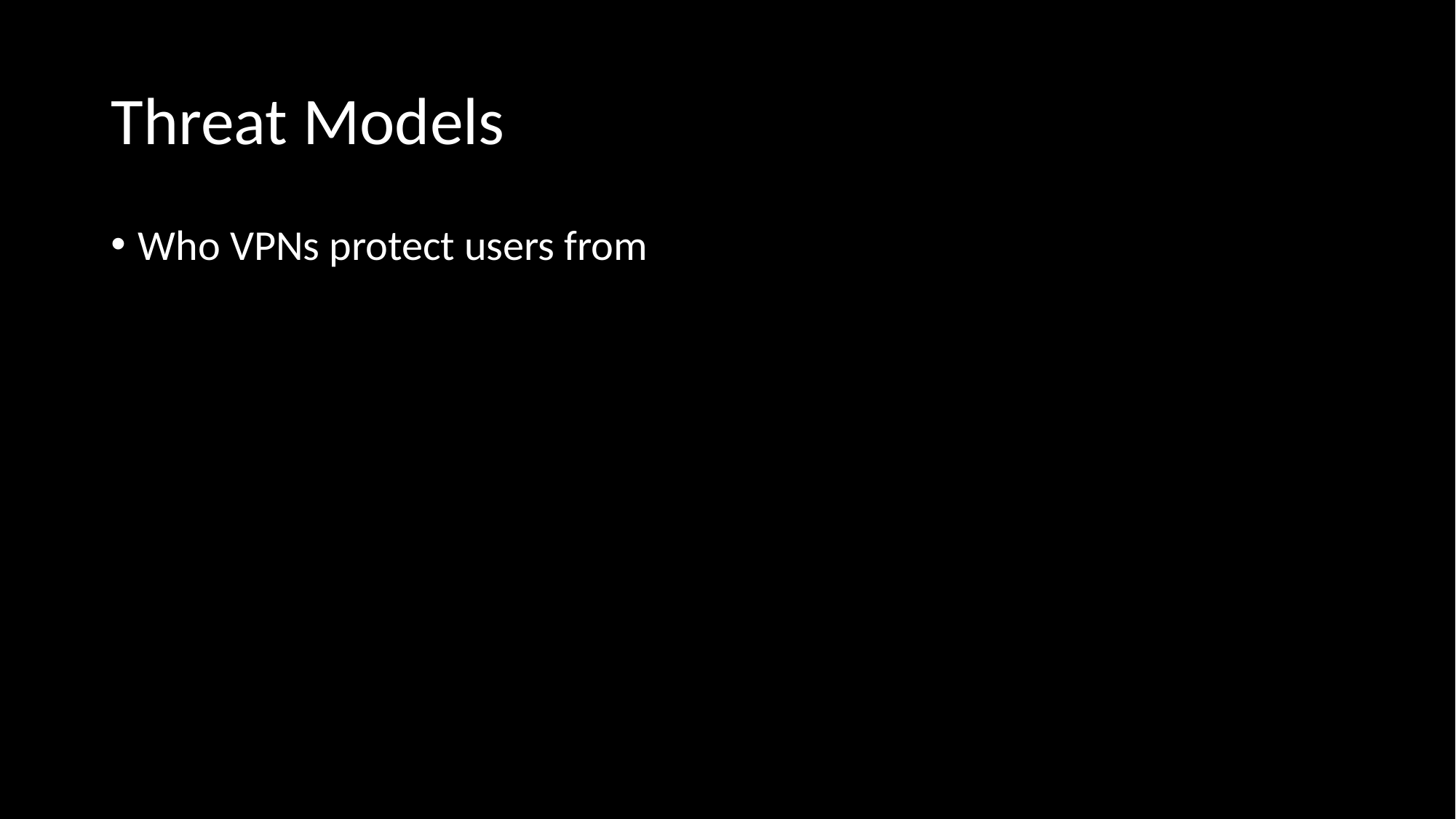

# Threat Models
Who VPNs protect users from